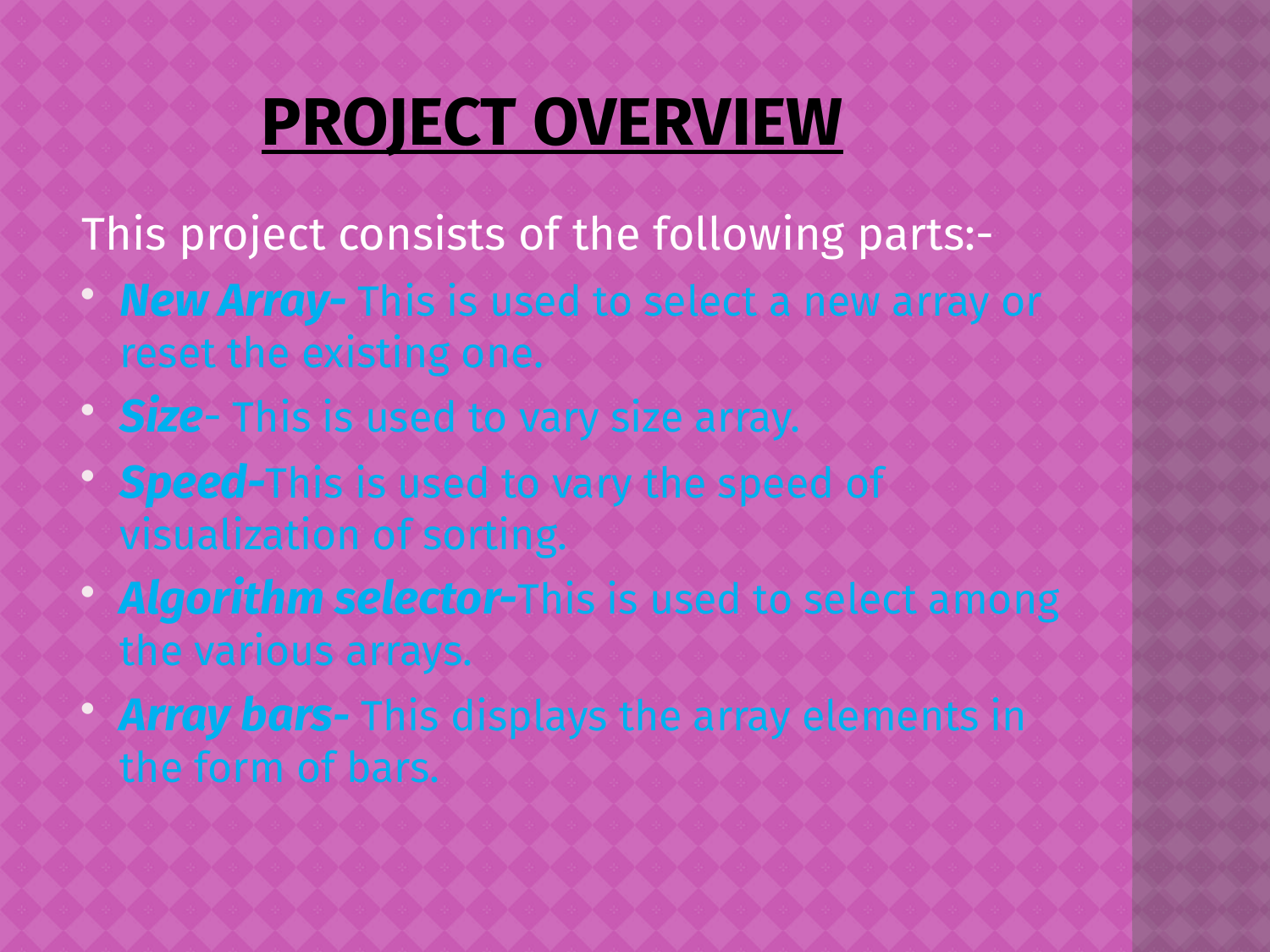

# PROJECT OVERVIEW
This project consists of the following parts:-
New Array- This is used to select a new array or reset the existing one.
Size- This is used to vary size array.
Speed-This is used to vary the speed of visualization of sorting.
Algorithm selector-This is used to select among the various arrays.
Array bars- This displays the array elements in the form of bars.